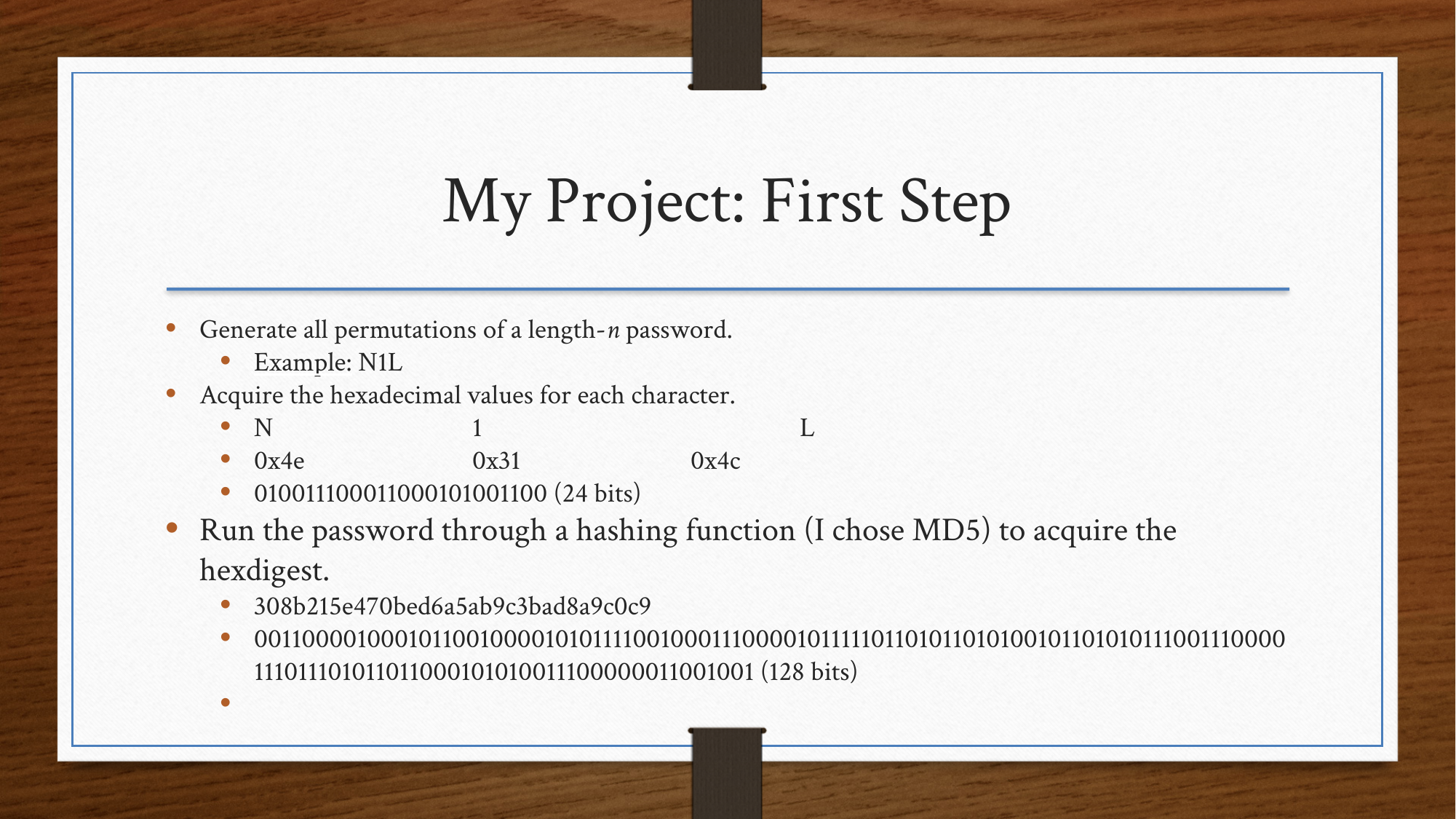

My Project: First Step
Generate all permutations of a length-n password.
Example: N1L
Acquire the hexadecimal values for each character.
N 		1			L
0x4e		0x31		0x4c
010011100011000101001100 (24 bits)
Run the password through a hashing function (I chose MD5) to acquire the hexdigest.
308b215e470bed6a5ab9c3bad8a9c0c9
00110000100010110010000101011110010001110000101111101101011010100101101010111001110000111011101011011000101010011100000011001001 (128 bits)